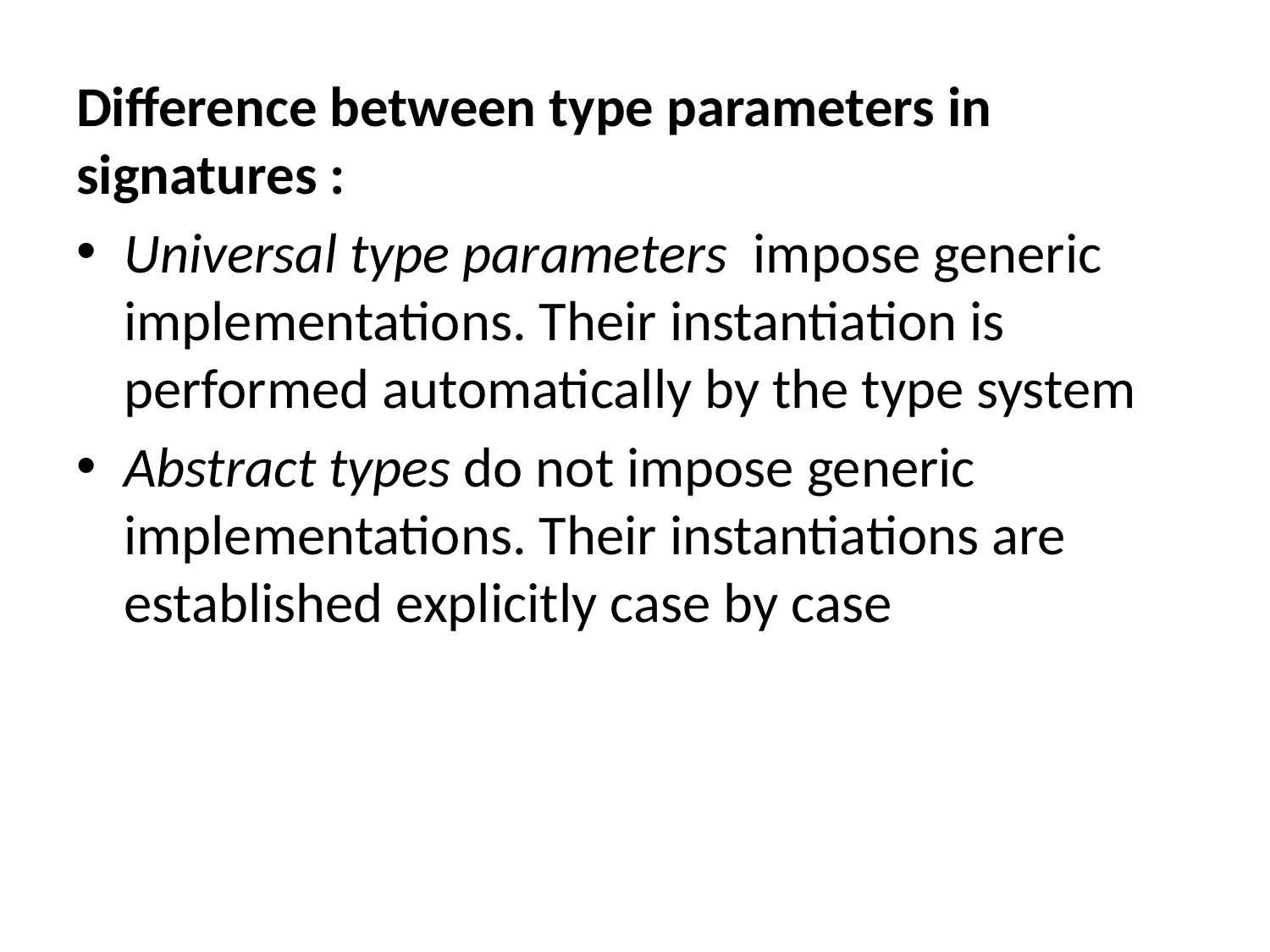

Difference between type parameters in signatures :
Universal type parameters  impose generic implementations. Their instantiation is performed automatically by the type system
Abstract types do not impose generic implementations. Their instantiations are established explicitly case by case